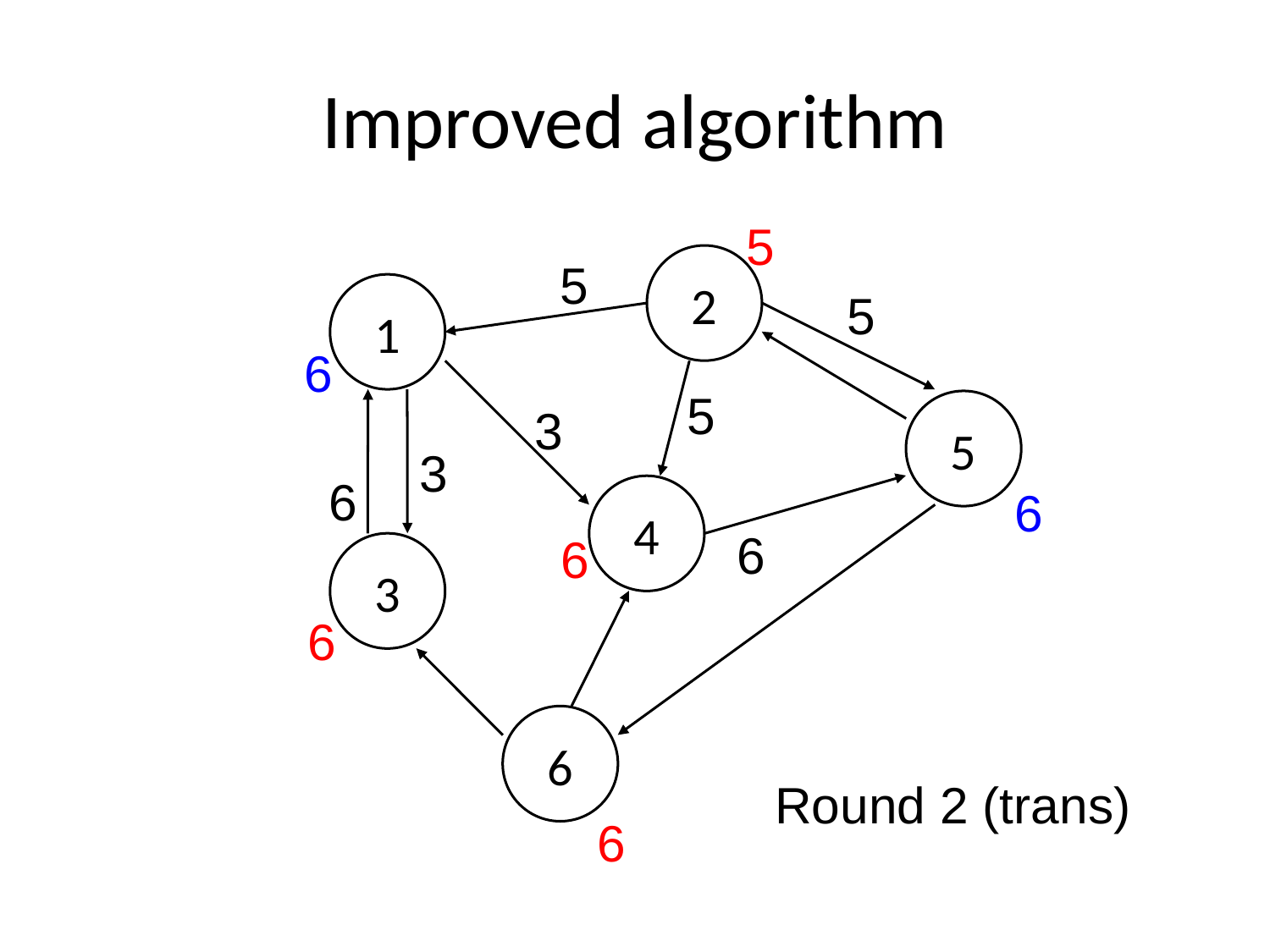

# Improved algorithm
5
5
2
1
5

6

5

3
5
3
6
6

4

6
6
3

6

6
Round 2 (trans)
6